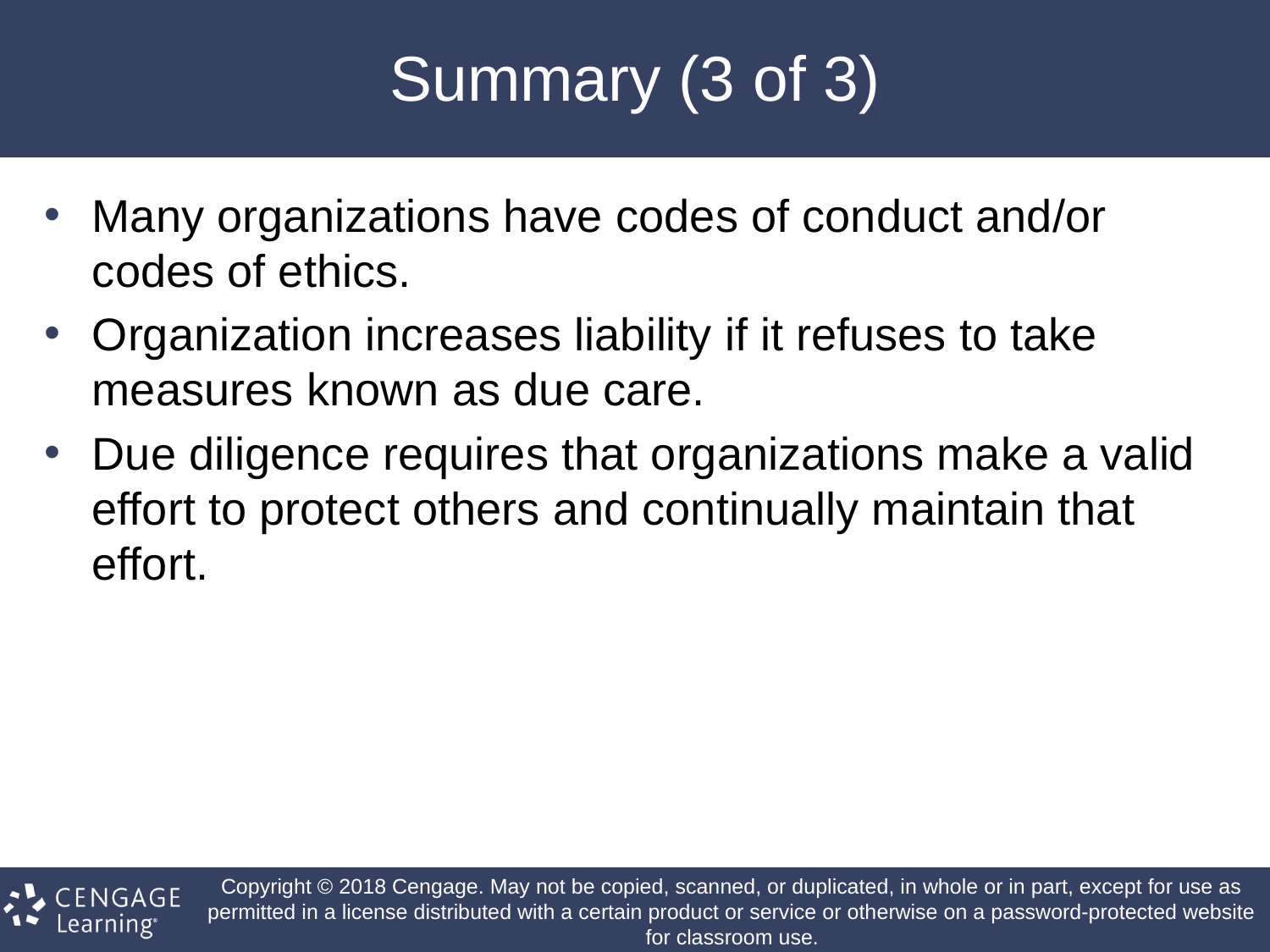

# Summary (3 of 3)
Many organizations have codes of conduct and/or codes of ethics.
Organization increases liability if it refuses to take measures known as due care.
Due diligence requires that organizations make a valid effort to protect others and continually maintain that effort.